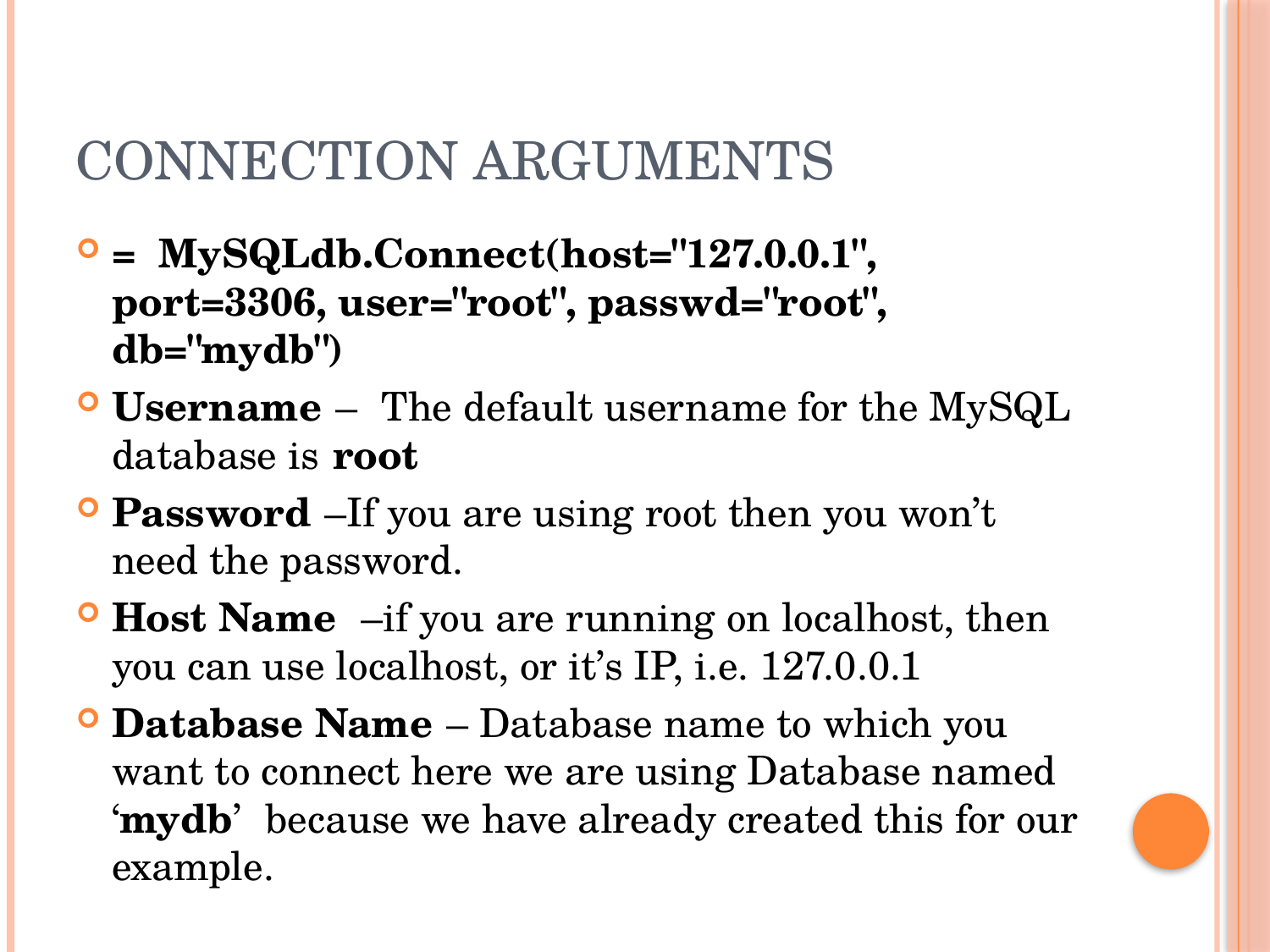

# Connection arguments
=  MySQLdb.Connect(host="127.0.0.1", port=3306, user="root", passwd="root", db="mydb")
Username –  The default username for the MySQL database is root
Password –If you are using root then you won’t need the password.
Host Name  –if you are running on localhost, then you can use localhost, or it’s IP, i.e. 127.0.0.1
Database Name – Database name to which you want to connect here we are using Database named ‘mydb’  because we have already created this for our example.